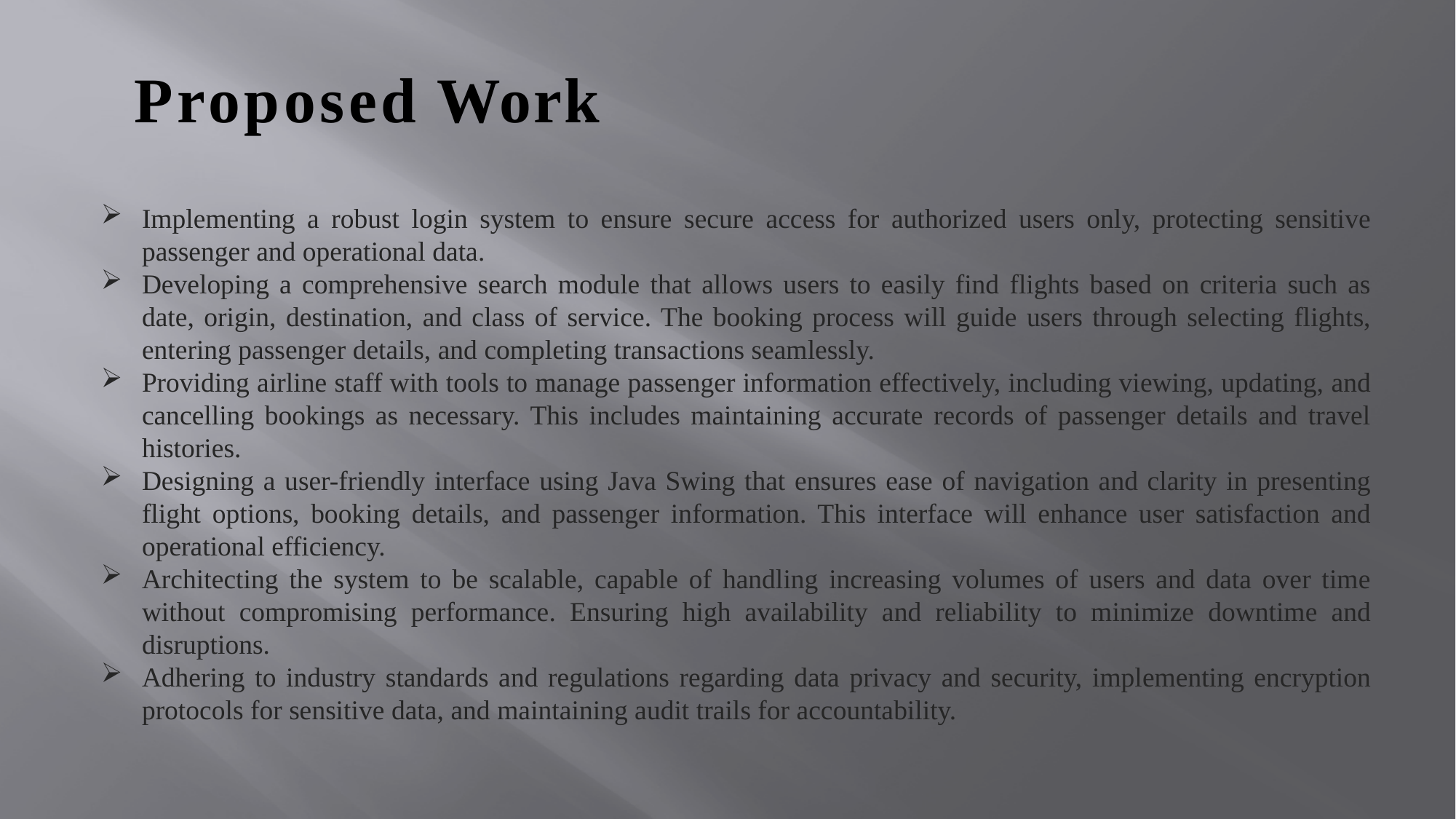

# Proposed Work
Implementing a robust login system to ensure secure access for authorized users only, protecting sensitive passenger and operational data.
Developing a comprehensive search module that allows users to easily find flights based on criteria such as date, origin, destination, and class of service. The booking process will guide users through selecting flights, entering passenger details, and completing transactions seamlessly.
Providing airline staff with tools to manage passenger information effectively, including viewing, updating, and cancelling bookings as necessary. This includes maintaining accurate records of passenger details and travel histories.
Designing a user-friendly interface using Java Swing that ensures ease of navigation and clarity in presenting flight options, booking details, and passenger information. This interface will enhance user satisfaction and operational efficiency.
Architecting the system to be scalable, capable of handling increasing volumes of users and data over time without compromising performance. Ensuring high availability and reliability to minimize downtime and disruptions.
Adhering to industry standards and regulations regarding data privacy and security, implementing encryption protocols for sensitive data, and maintaining audit trails for accountability.